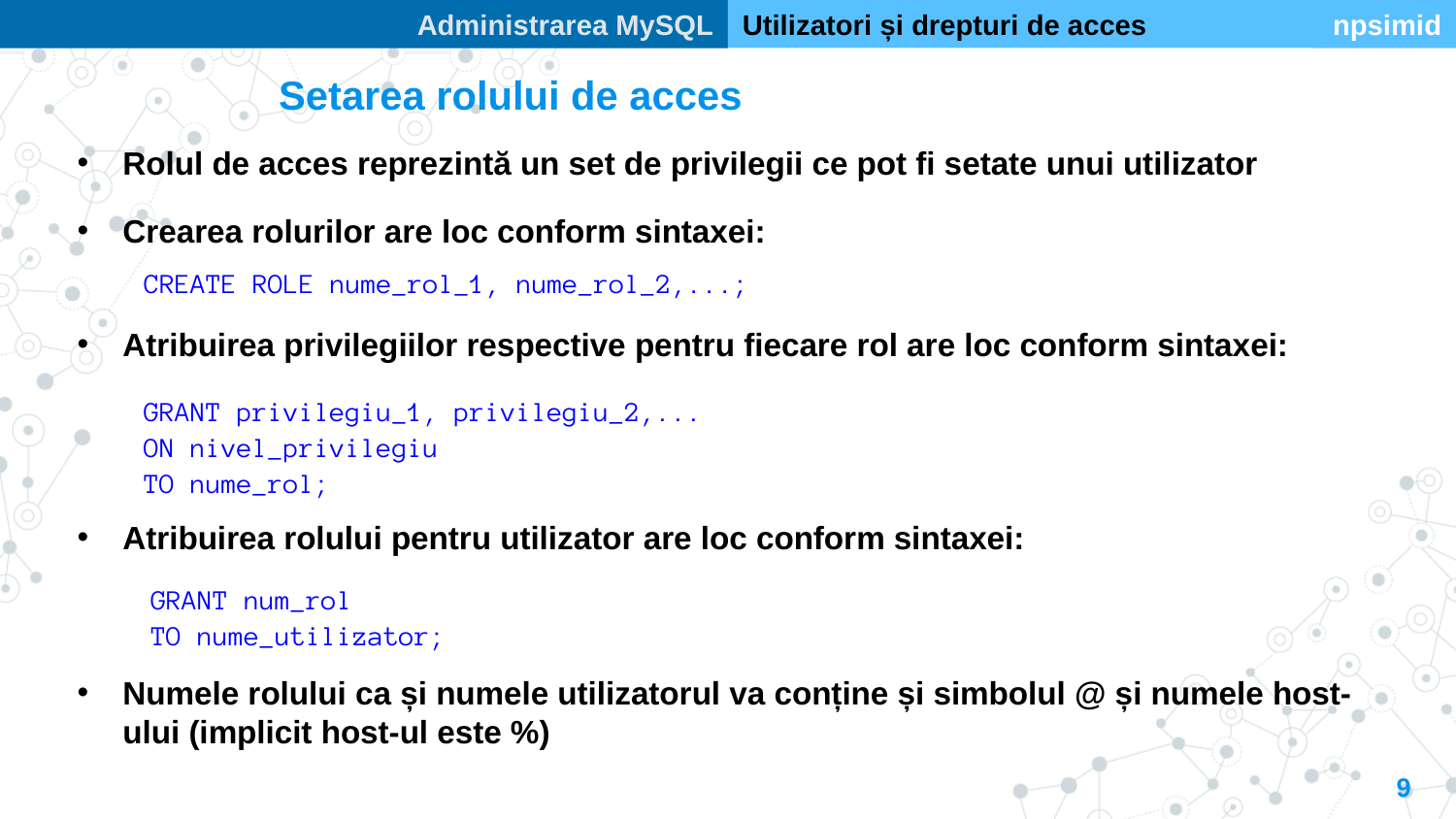

Administrarea MySQL
Utilizatori și drepturi de acces
npsimid
Setarea rolului de acces
Rolul de acces reprezintă un set de privilegii ce pot fi setate unui utilizator
Crearea rolurilor are loc conform sintaxei:
CREATE ROLE nume_rol_1, nume_rol_2,...;
Atribuirea privilegiilor respective pentru fiecare rol are loc conform sintaxei:
GRANT privilegiu_1, privilegiu_2,...
ON nivel_privilegiu
TO nume_rol;
Atribuirea rolului pentru utilizator are loc conform sintaxei:
GRANT num_rol
TO nume_utilizator;
Numele rolului ca și numele utilizatorul va conține și simbolul @ și numele host-ului (implicit host-ul este %)
9